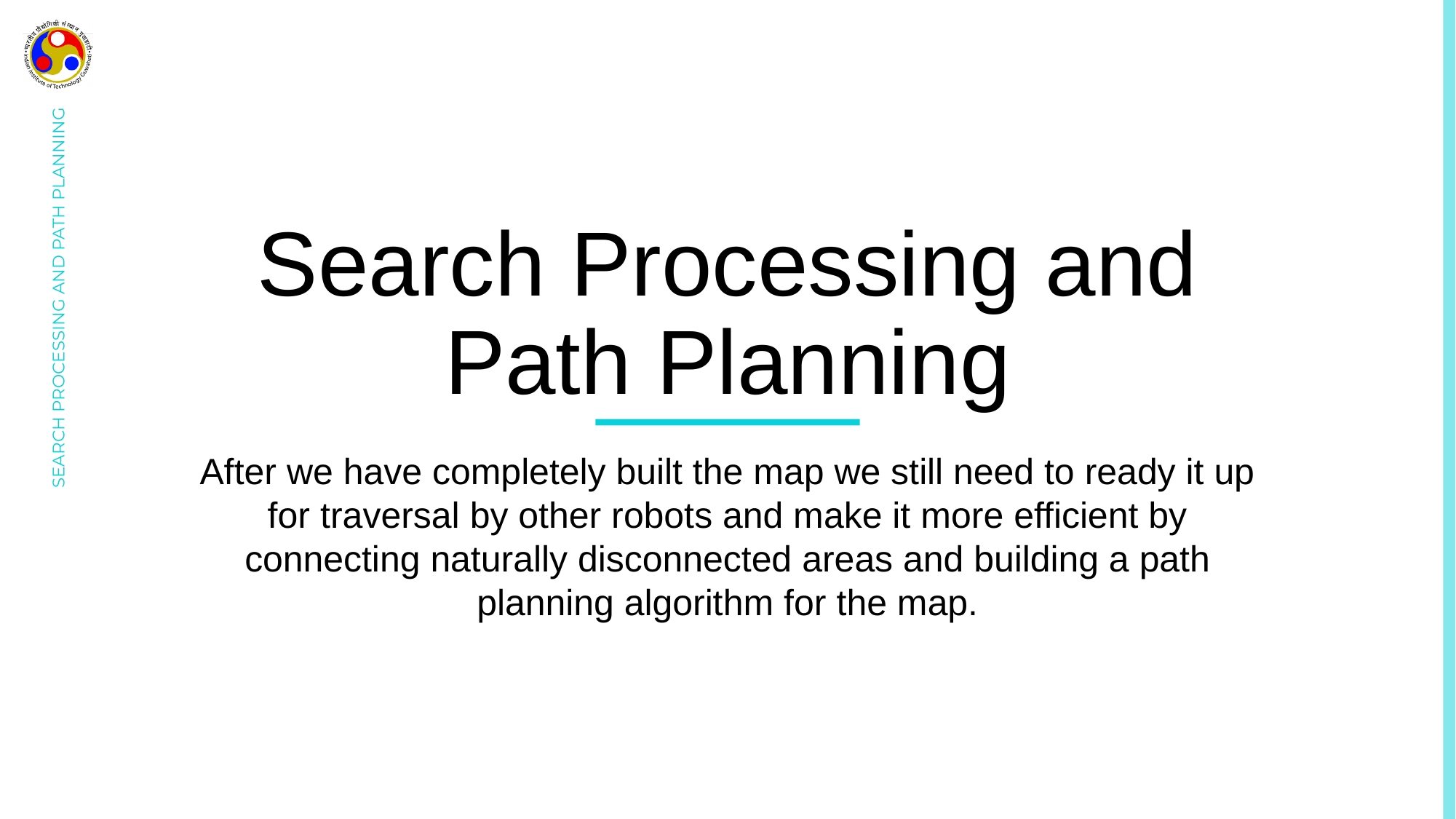

# Search Processing and Path Planning
SEARCH PROCESSING AND PATH PLANNING
After we have completely built the map we still need to ready it up for traversal by other robots and make it more efficient by connecting naturally disconnected areas and building a path planning algorithm for the map.
Collaboration of Multiple Agents for Exploration and Mapping
23